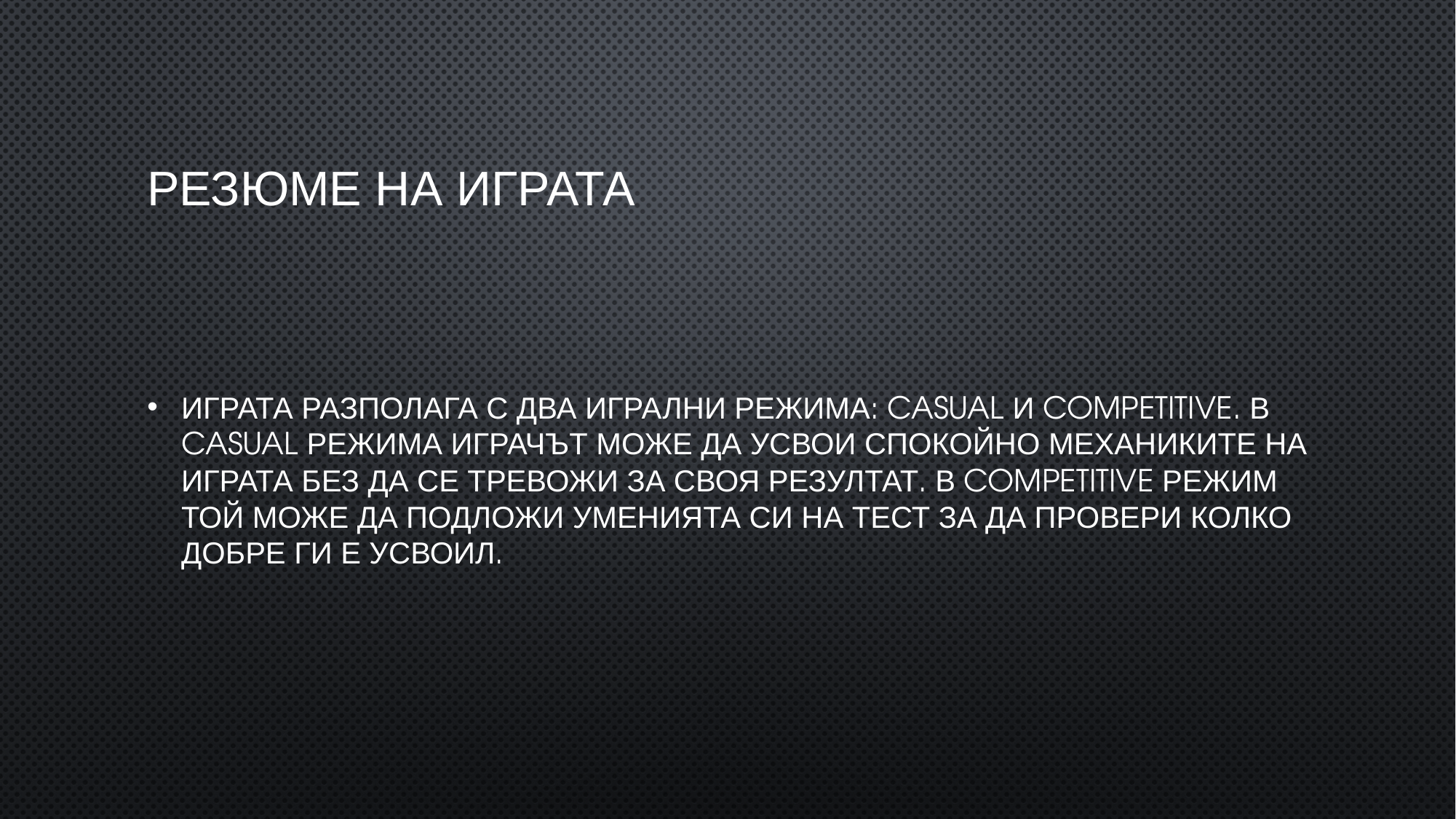

# Резюме на играта
Играта разполага с два игрални режима: casual и competitive. В casual режима играчът може да усвои спокойно механиките на играта без да се тревожи за своя резултат. В competitive режим той може да подложи уменията си на тест за да провери колко добре ги е усвоил.